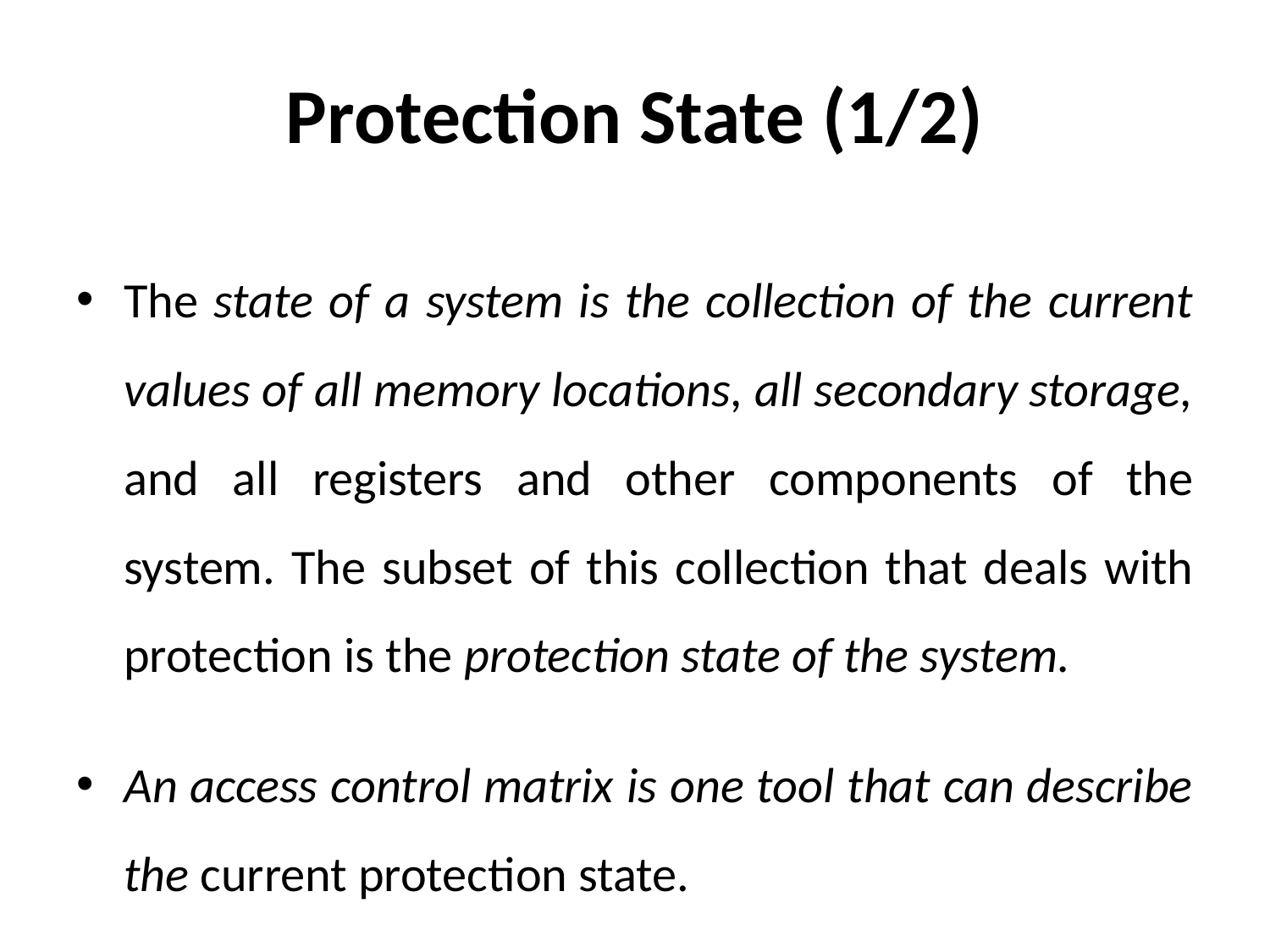

# Protection State (1/2)
The state of a system is the collection of the current values of all memory locations, all secondary storage, and all registers and other components of the system. The subset of this collection that deals with protection is the protection state of the system.

An access control matrix is one tool that can describe the current protection state.